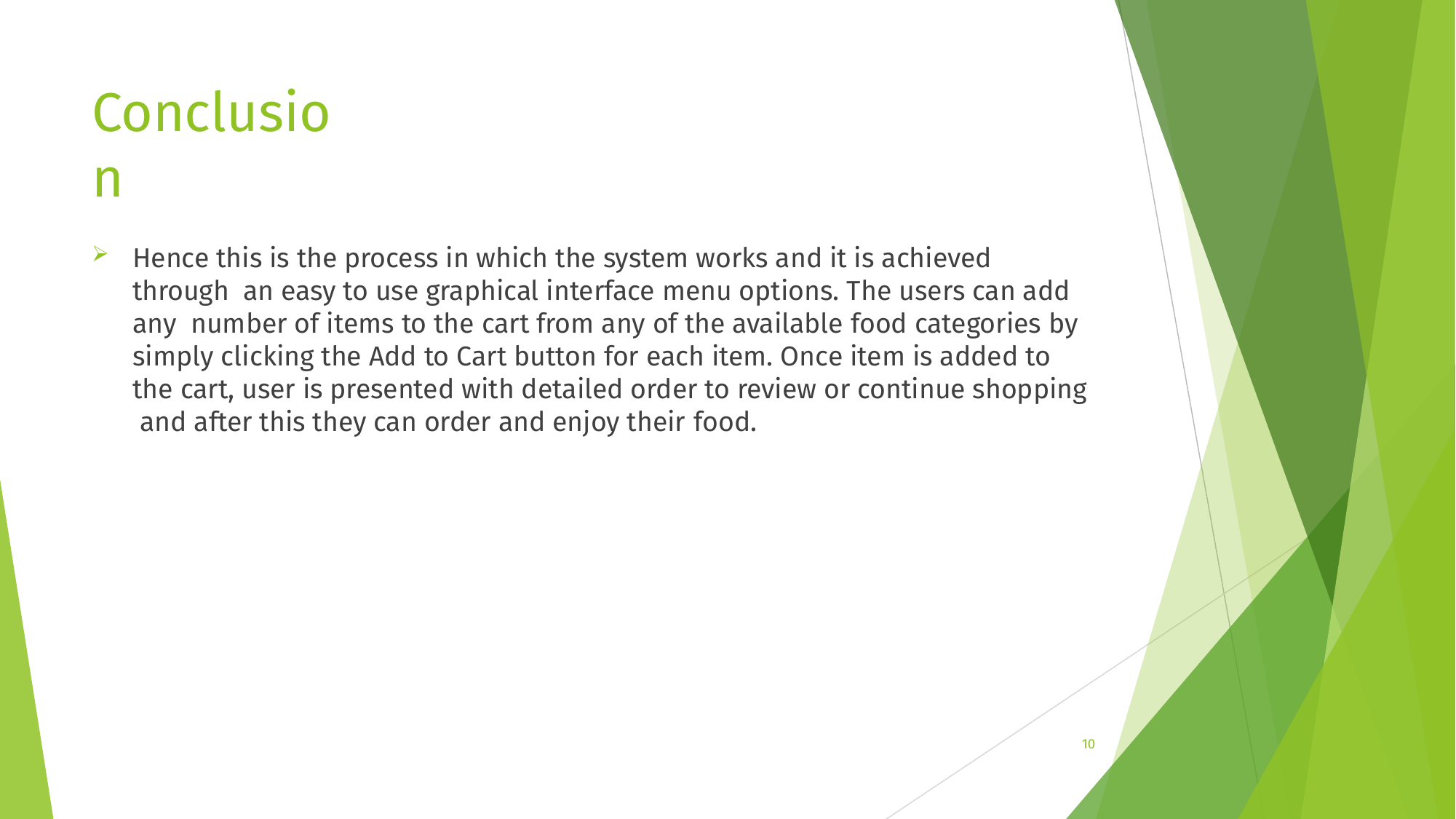

# Conclusion
Hence this is the process in which the system works and it is achieved through  an easy to use graphical interface menu options. The users can add any  number of items to the cart from any of the available food categories by  simply clicking the Add to Cart button for each item. Once item is added to  the cart, user is presented with detailed order to review or continue shopping  and after this they can order and enjoy their food.

10